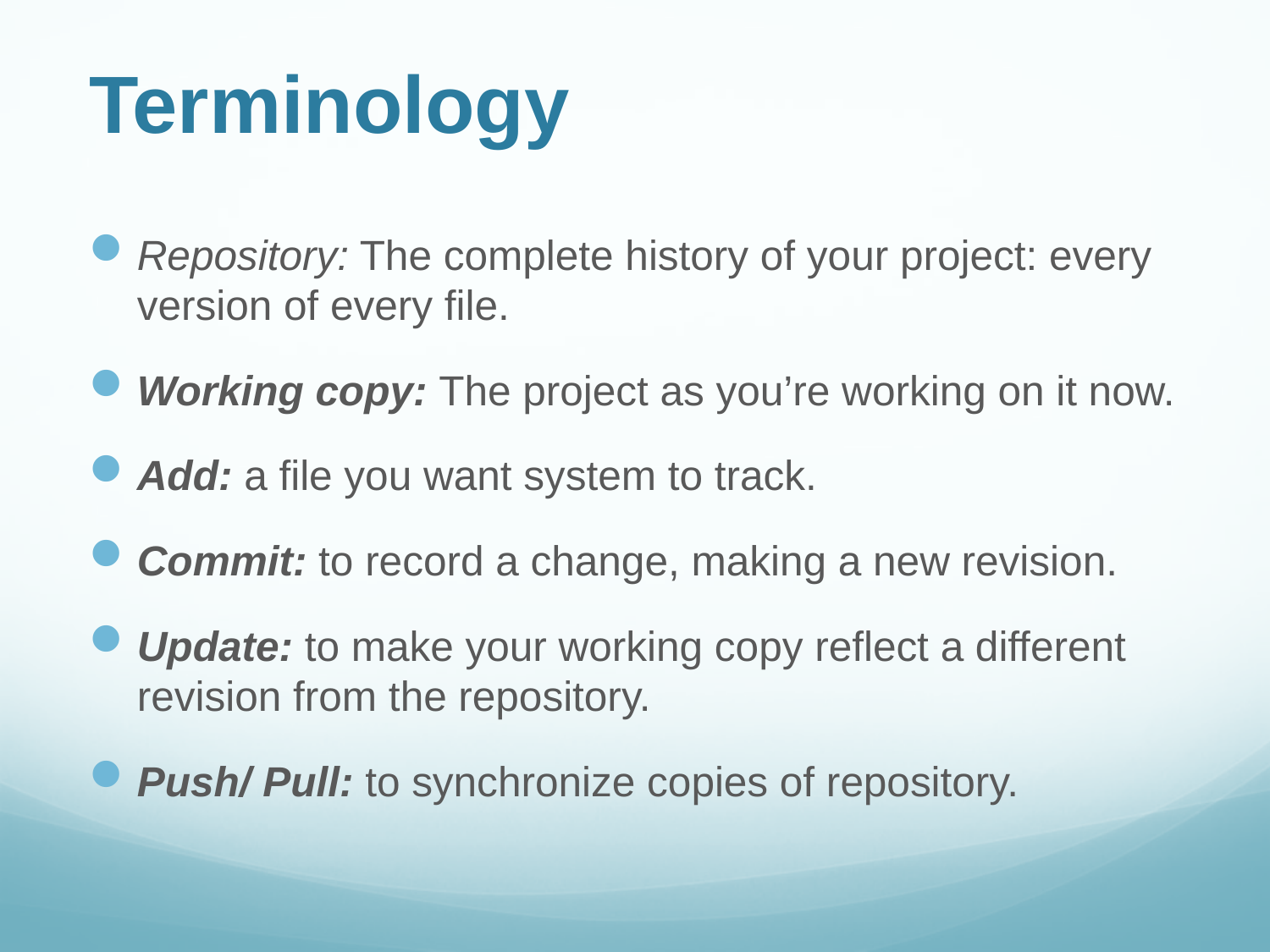

# Terminology
Repository: The complete history of your project: every version of every file.
Working copy: The project as you’re working on it now.
Add: a file you want system to track.
Commit: to record a change, making a new revision.
Update: to make your working copy reflect a different revision from the repository.
Push/ Pull: to synchronize copies of repository.